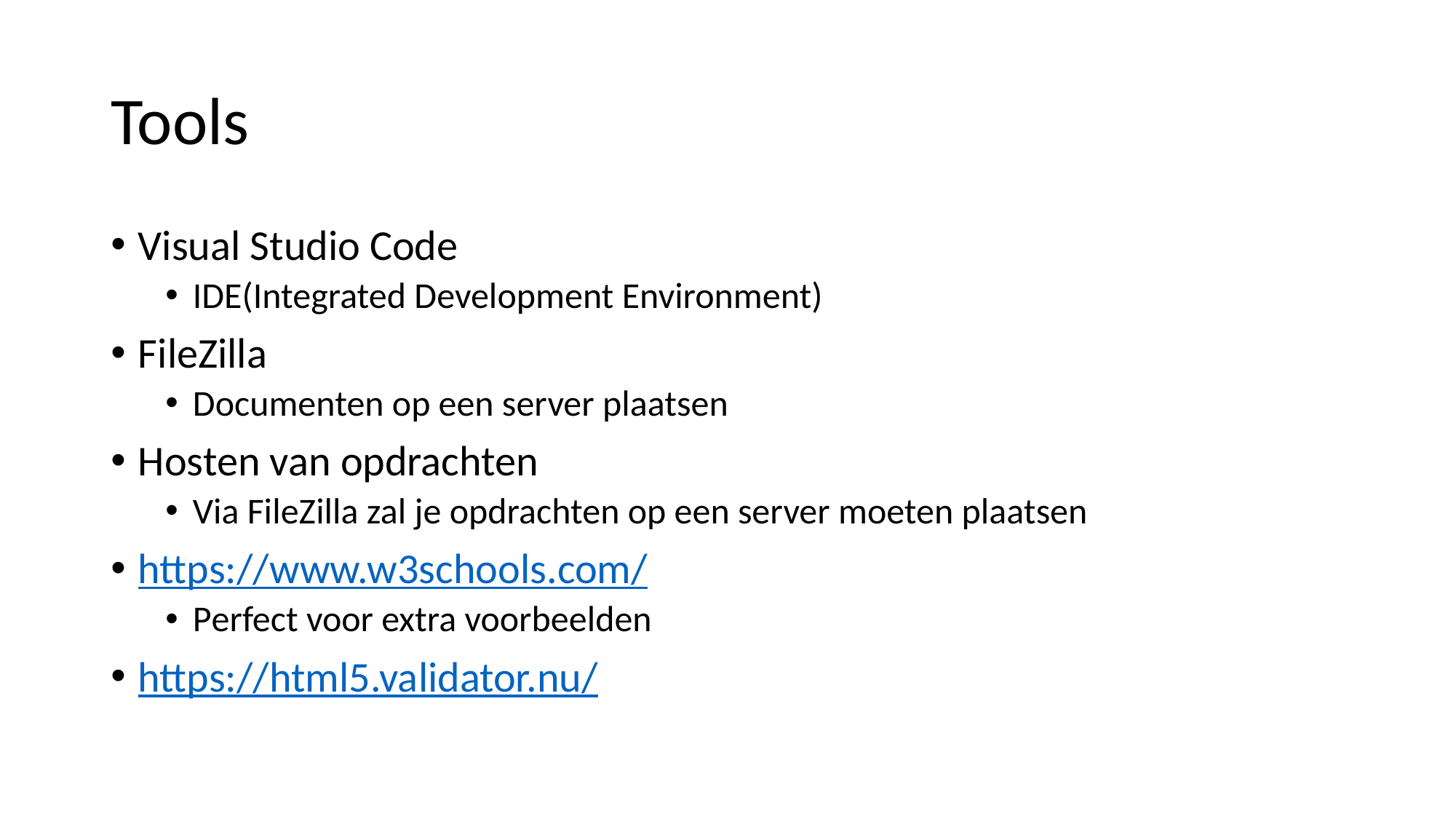

# Tools
Visual Studio Code
IDE(Integrated Development Environment)
FileZilla
Documenten op een server plaatsen
Hosten van opdrachten
Via FileZilla zal je opdrachten op een server moeten plaatsen
https://www.w3schools.com/
Perfect voor extra voorbeelden
https://html5.validator.nu/